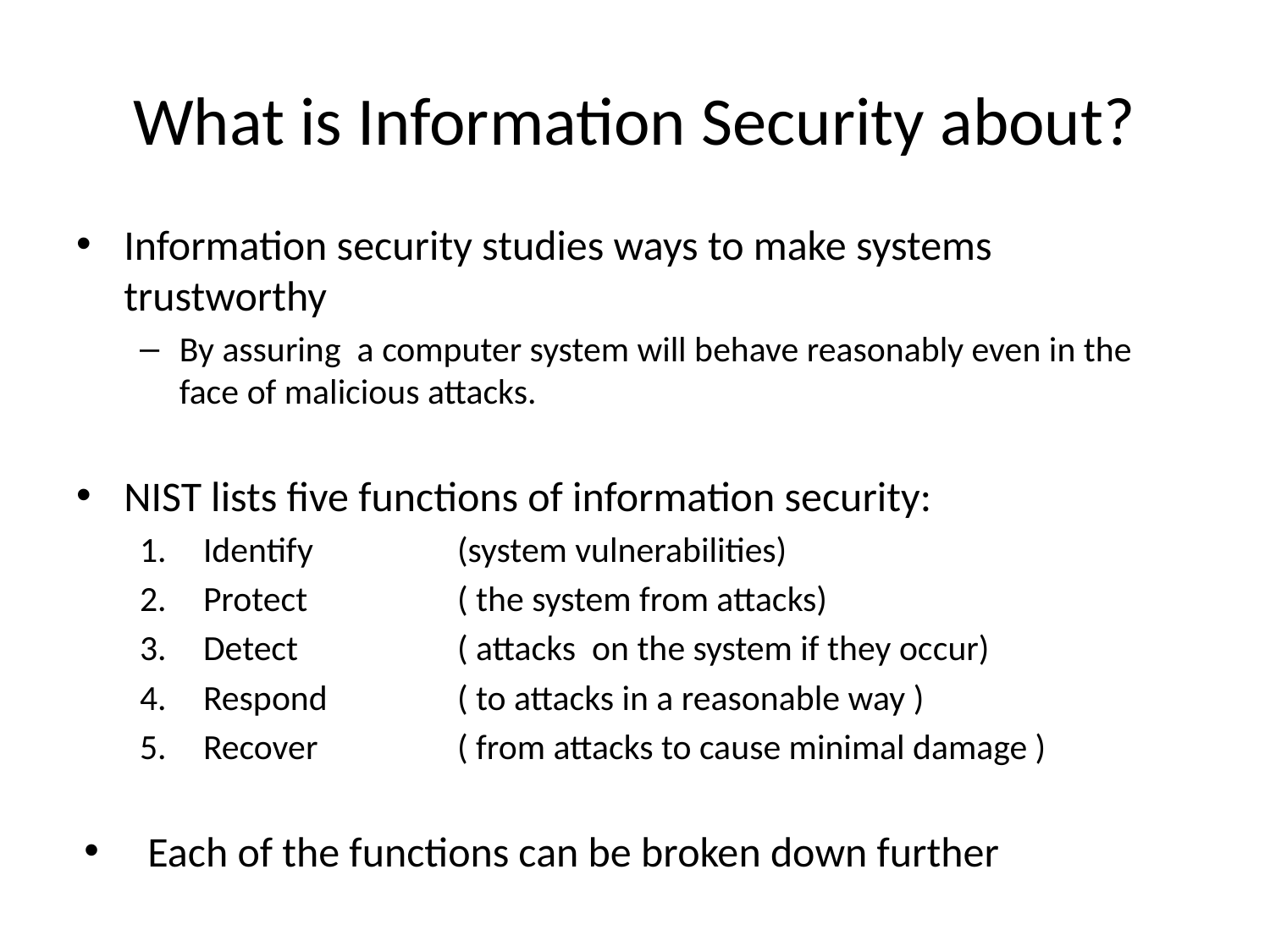

# What is Information Security about?
Information security studies ways to make systems trustworthy
By assuring  a computer system will behave reasonably even in the face of malicious attacks.

NIST lists five functions of information security:
Identify  		(system vulnerabilities)
Protect  		( the system from attacks)
Detect 		( attacks  on the system if they occur)
Respond 	( to attacks in a reasonable way )
Recover 		( from attacks to cause minimal damage )

Each of the functions can be broken down further